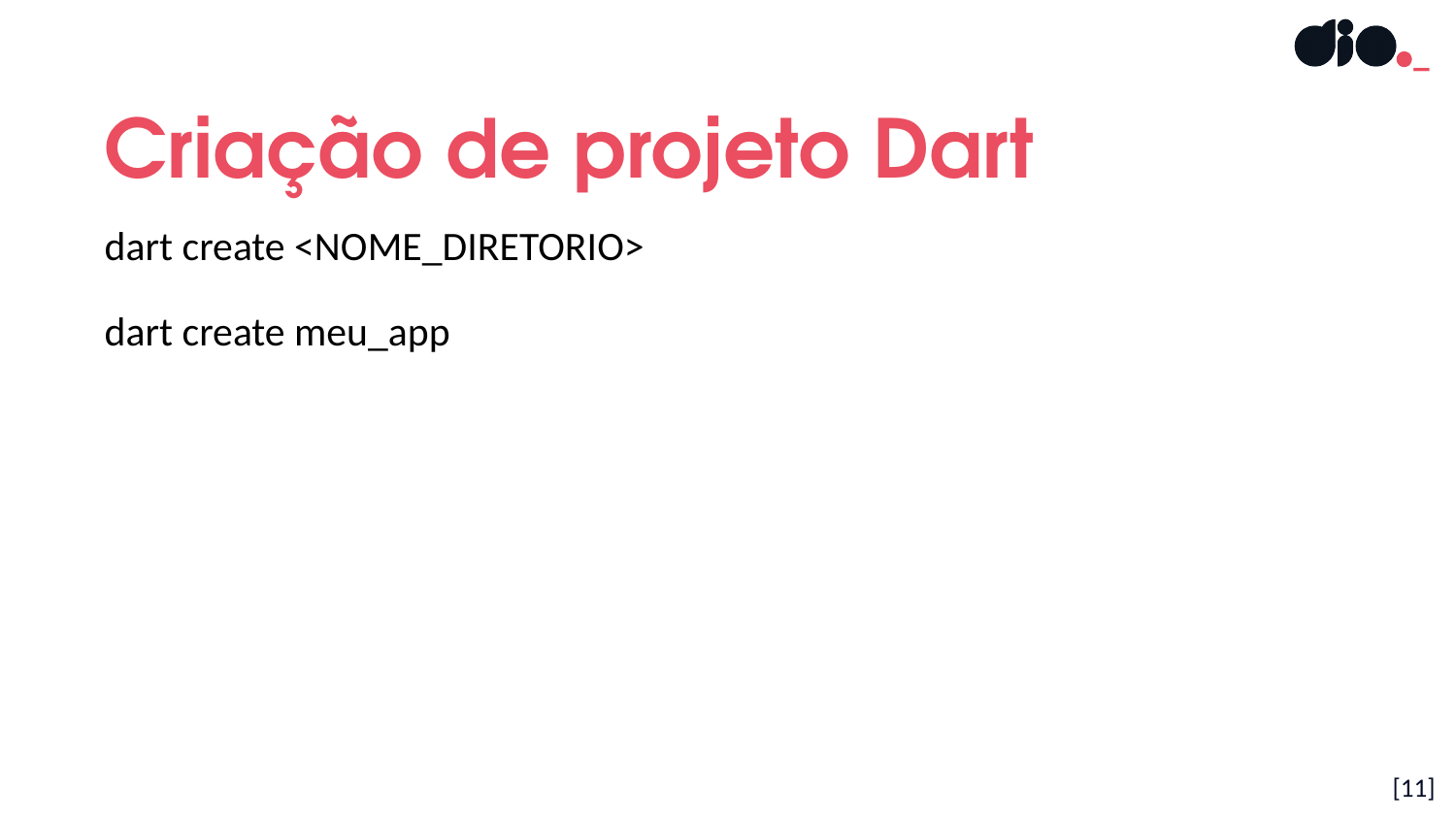

Criação de projeto Dart
dart create <NOME_DIRETORIO>
dart create meu_app
[11]